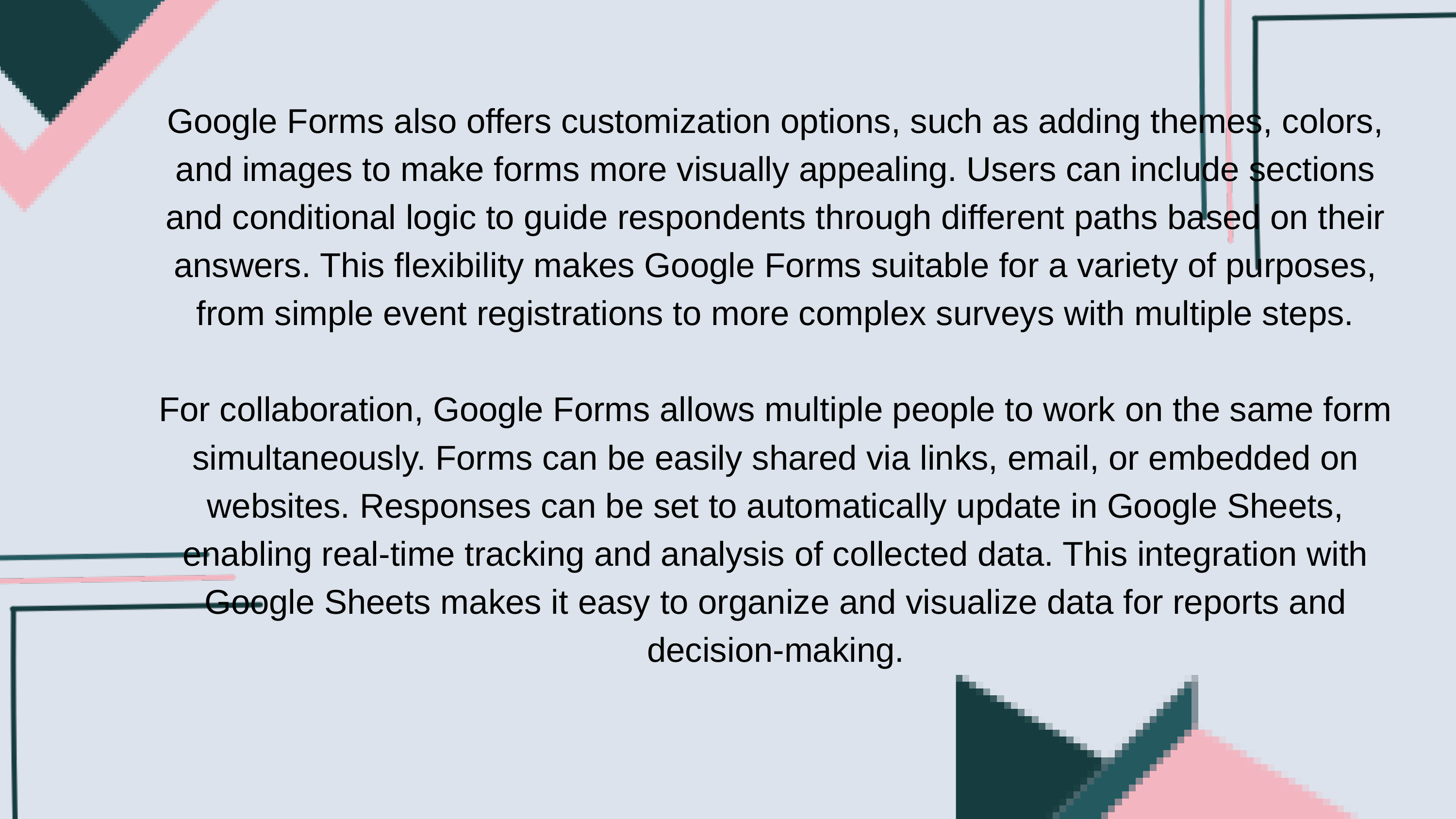

Google Forms also offers customization options, such as adding themes, colors, and images to make forms more visually appealing. Users can include sections and conditional logic to guide respondents through different paths based on their answers. This flexibility makes Google Forms suitable for a variety of purposes, from simple event registrations to more complex surveys with multiple steps.

For collaboration, Google Forms allows multiple people to work on the same form simultaneously. Forms can be easily shared via links, email, or embedded on websites. Responses can be set to automatically update in Google Sheets, enabling real-time tracking and analysis of collected data. This integration with Google Sheets makes it easy to organize and visualize data for reports and decision-making.